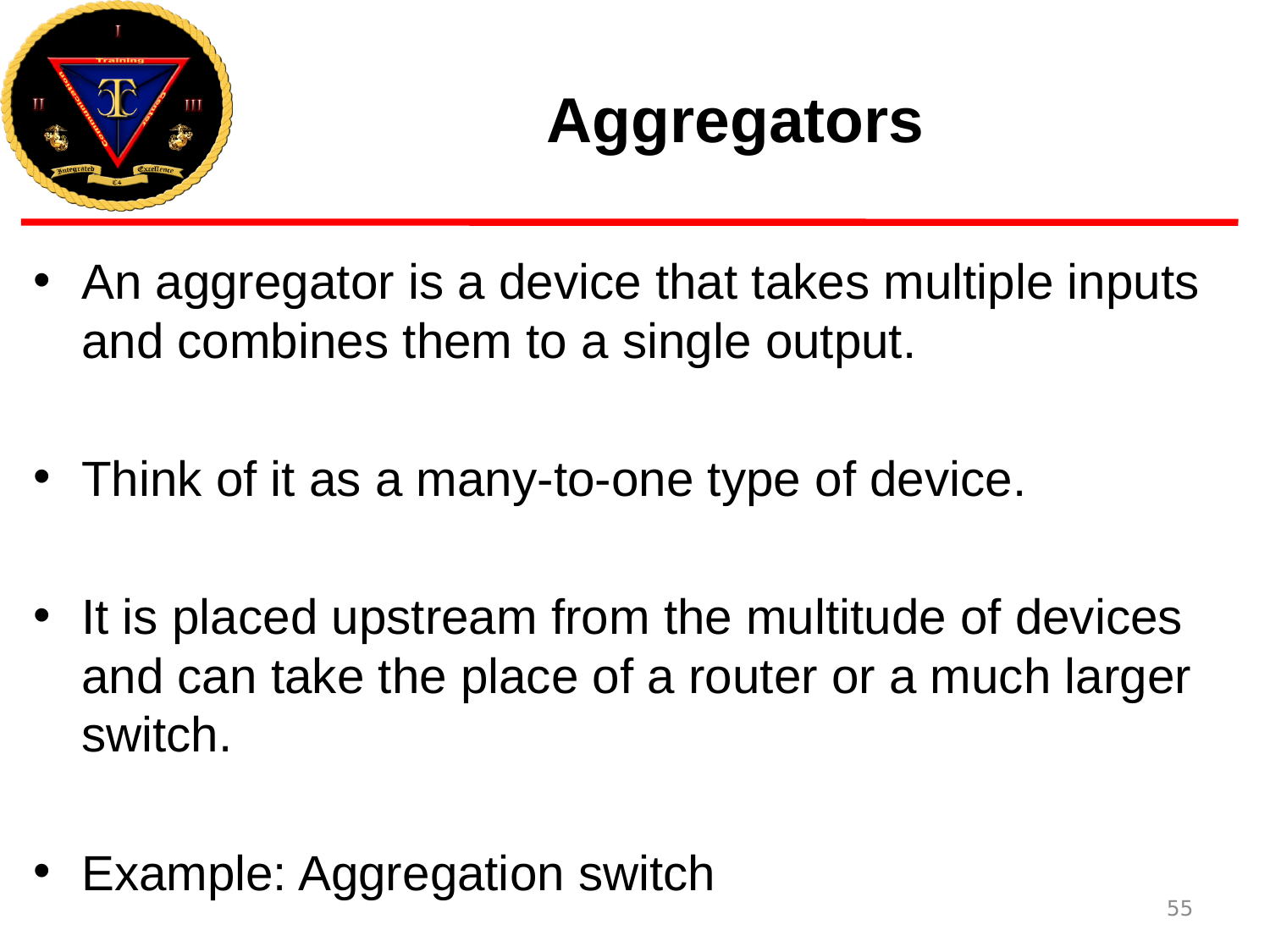

# Aggregators
An aggregator is a device that takes multiple inputs and combines them to a single output.

Think of it as a many-to-one type of device.

It is placed upstream from the multitude of devices and can take the place of a router or a much larger switch.

Example: Aggregation switch
55